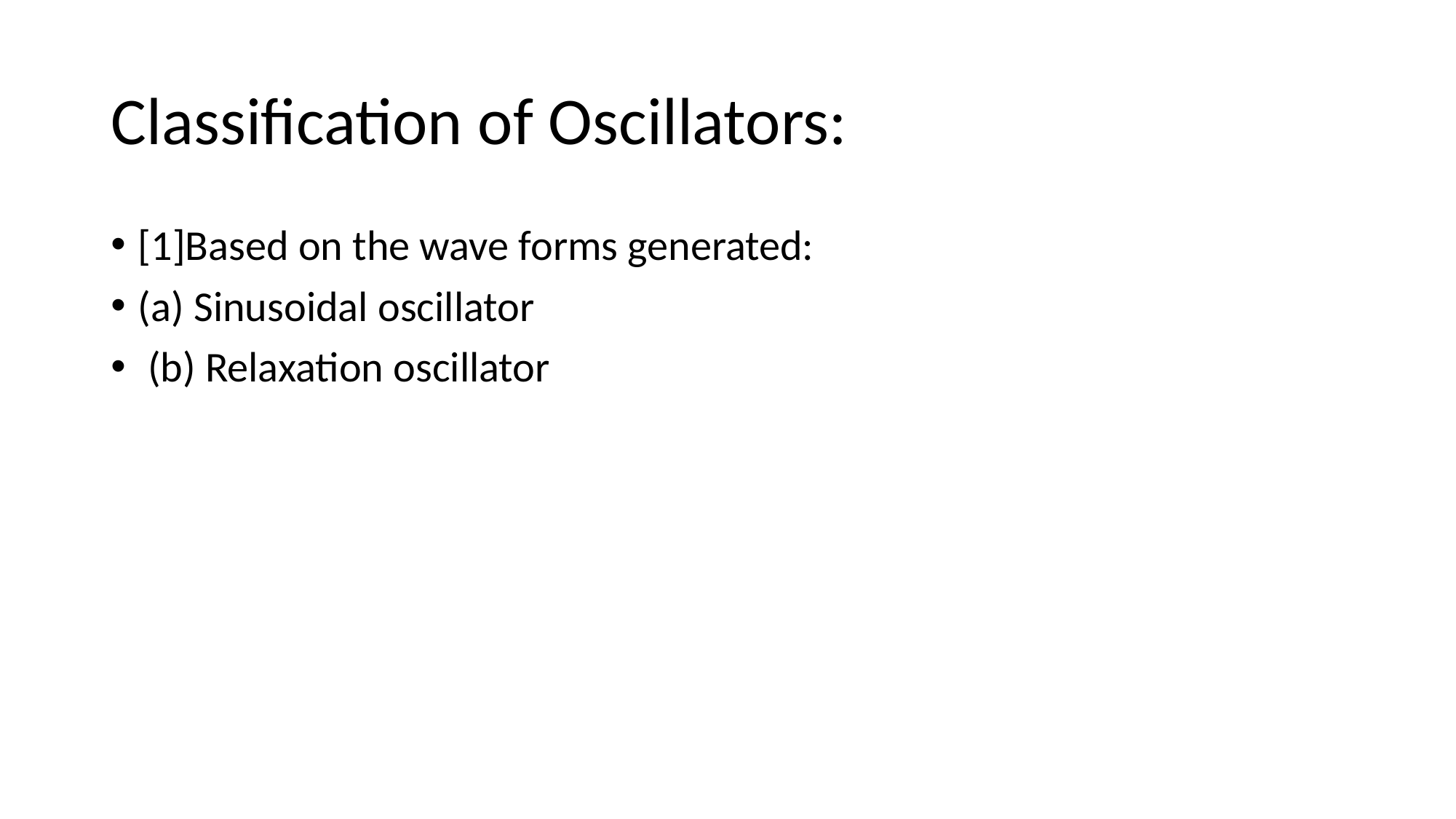

# Classification of Oscillators:
[1]Based on the wave forms generated:
(a) Sinusoidal oscillator
 (b) Relaxation oscillator